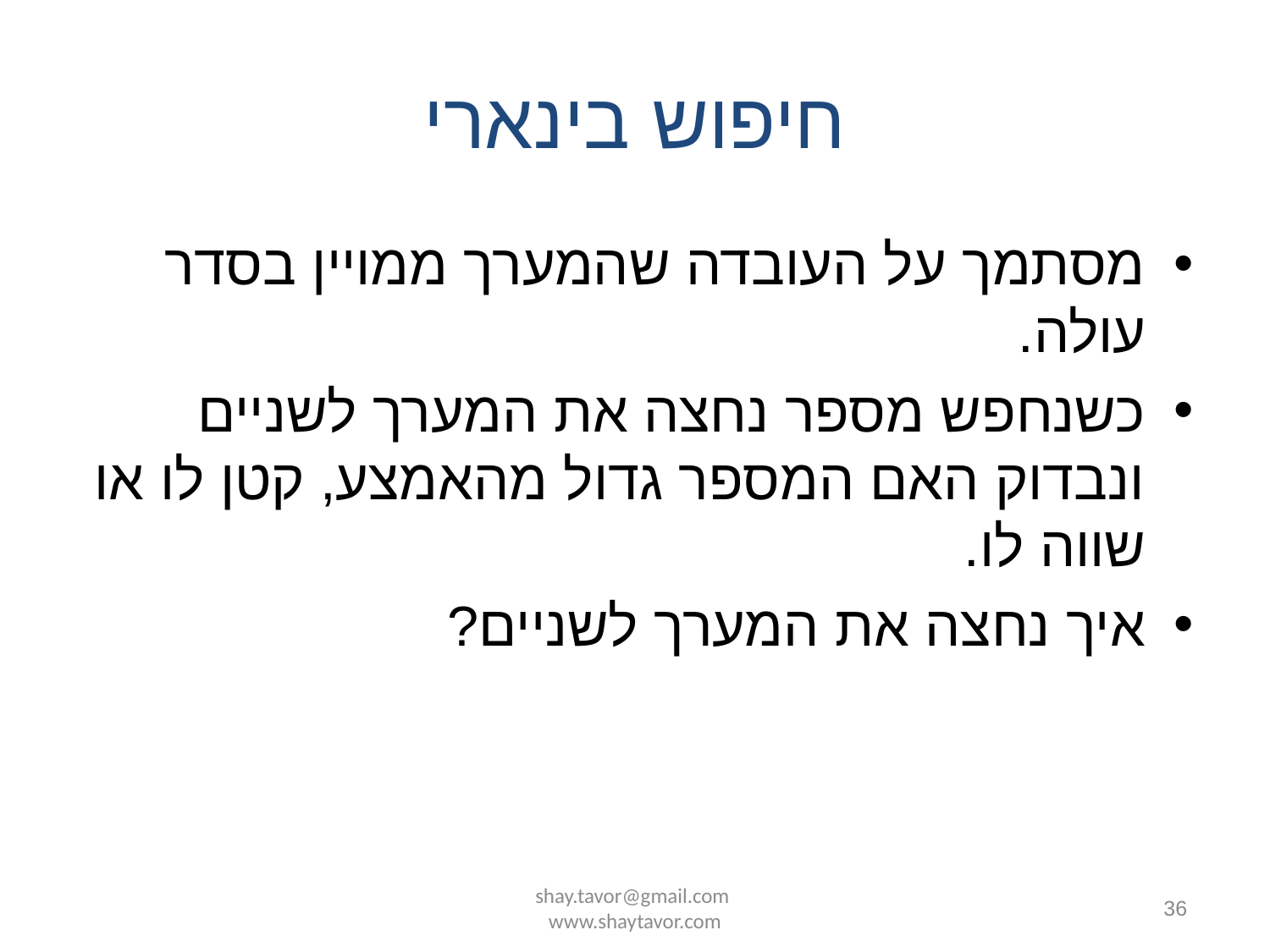

# חיפוש בינארי
מסתמך על העובדה שהמערך ממויין בסדר עולה.
כשנחפש מספר נחצה את המערך לשניים ונבדוק האם המספר גדול מהאמצע, קטן לו או שווה לו.
איך נחצה את המערך לשניים?
shay.tavor@gmail.com  www.shaytavor.com
36